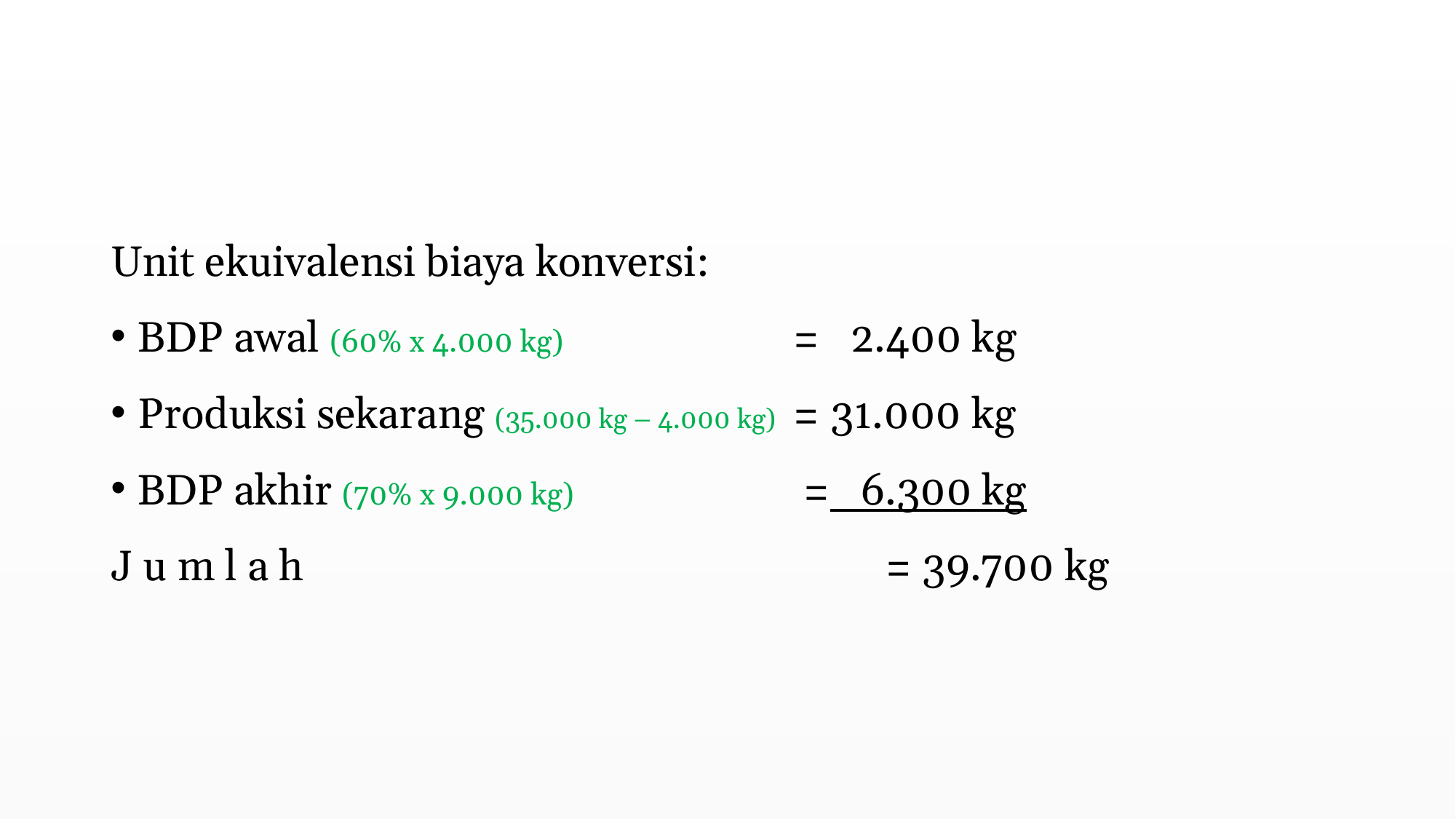

#
Unit ekuivalensi biaya konversi:
BDP awal (60% x 4.000 kg) 		 	=   2.400 kg
Produksi sekarang (35.000 kg – 4.000 kg) 	= 31.000 kg
BDP akhir (70% x 9.000 kg)			 =   6.300 kg
J u m l a h						 = 39.700 kg